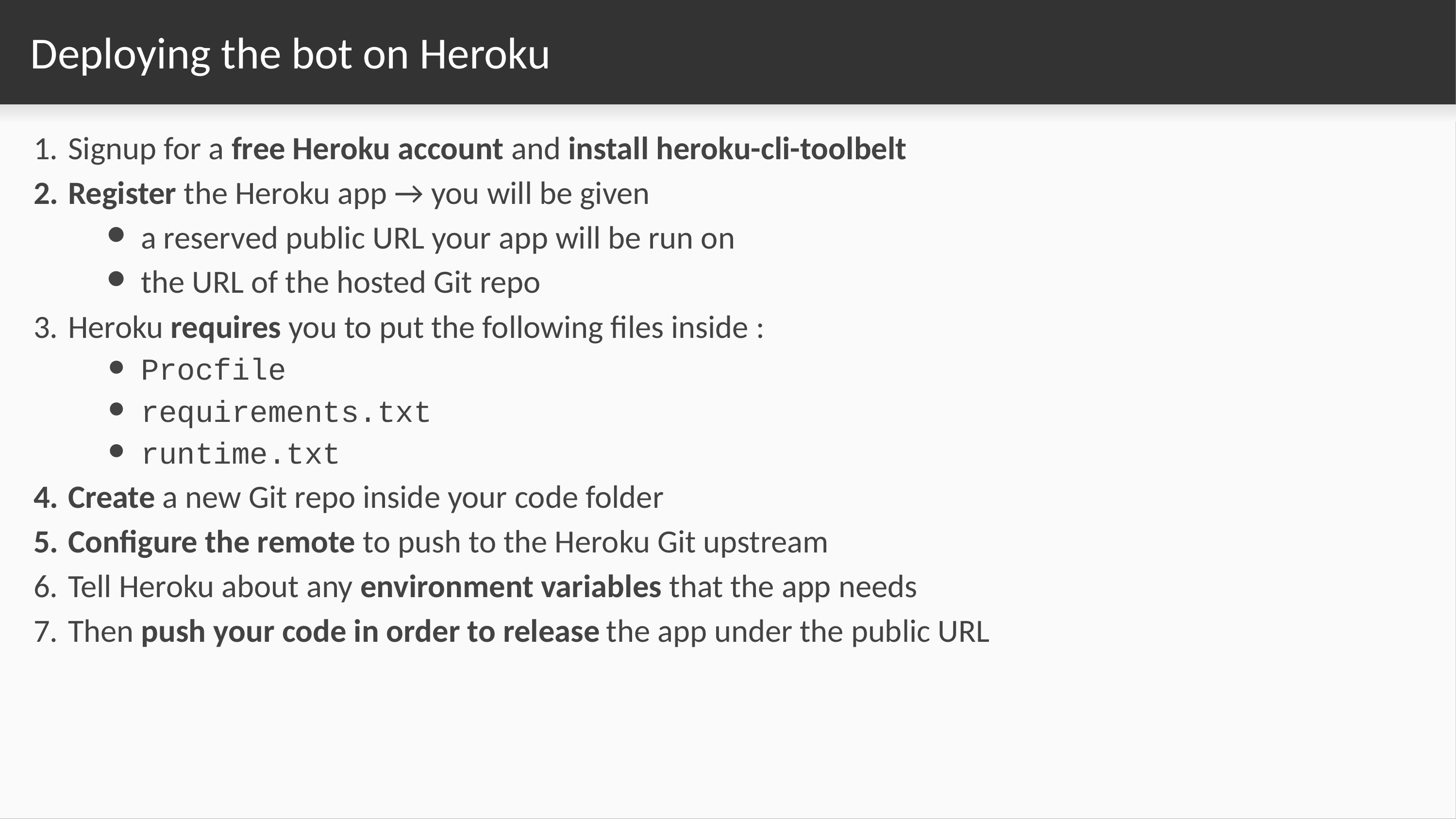

# Deploying the bot on Heroku
Signup for a free Heroku account and install heroku-cli-toolbelt
Register the Heroku app → you will be given
a reserved public URL your app will be run on
the URL of the hosted Git repo
Heroku requires you to put the following files inside :
Procfile
requirements.txt
runtime.txt
Create a new Git repo inside your code folder
Configure the remote to push to the Heroku Git upstream
Tell Heroku about any environment variables that the app needs
Then push your code in order to release the app under the public URL